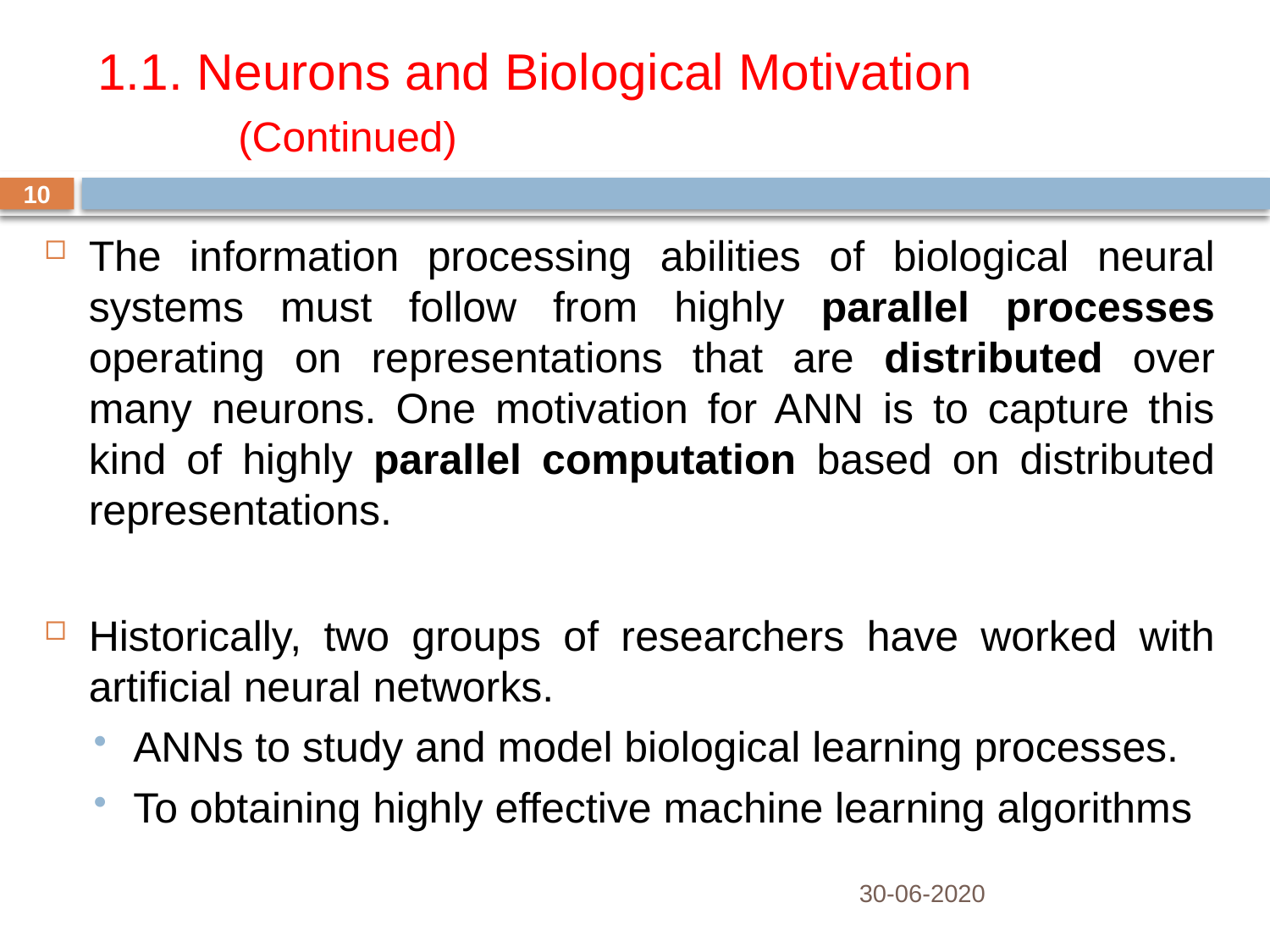

# 1.1. Neurons and Biological Motivation (Continued)
10
The information processing abilities of biological neural systems must follow from highly parallel processes operating on representations that are distributed over many neurons. One motivation for ANN is to capture this kind of highly parallel computation based on distributed representations.

Historically, two groups of researchers have worked with artificial neural networks.
ANNs to study and model biological learning processes.
To obtaining highly effective machine learning algorithms

30-06-2020